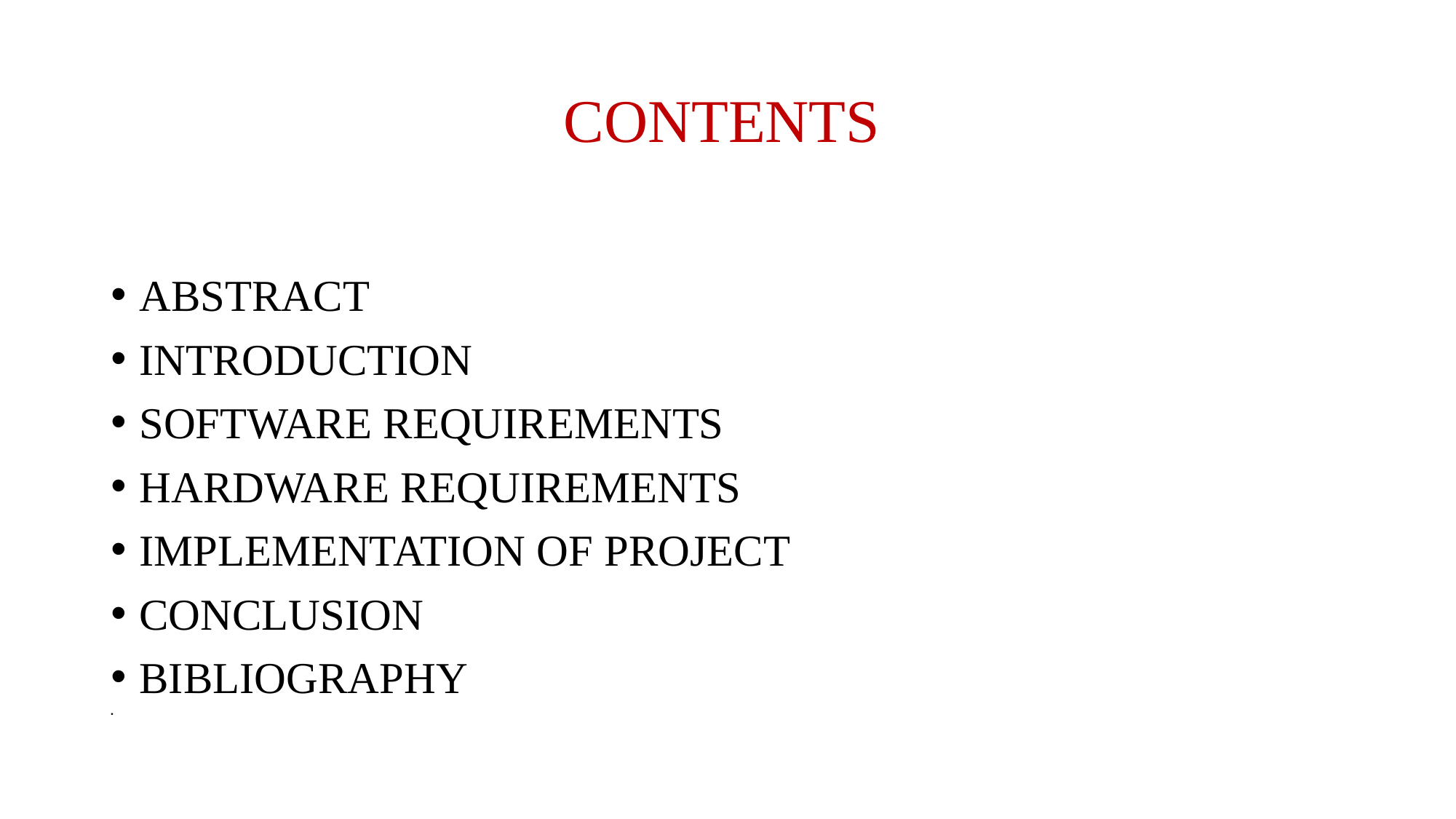

# CONTENTS

ABSTRACT
INTRODUCTION
SOFTWARE REQUIREMENTS
HARDWARE REQUIREMENTS
IMPLEMENTATION OF PROJECT
CONCLUSION
BIBLIOGRAPHY